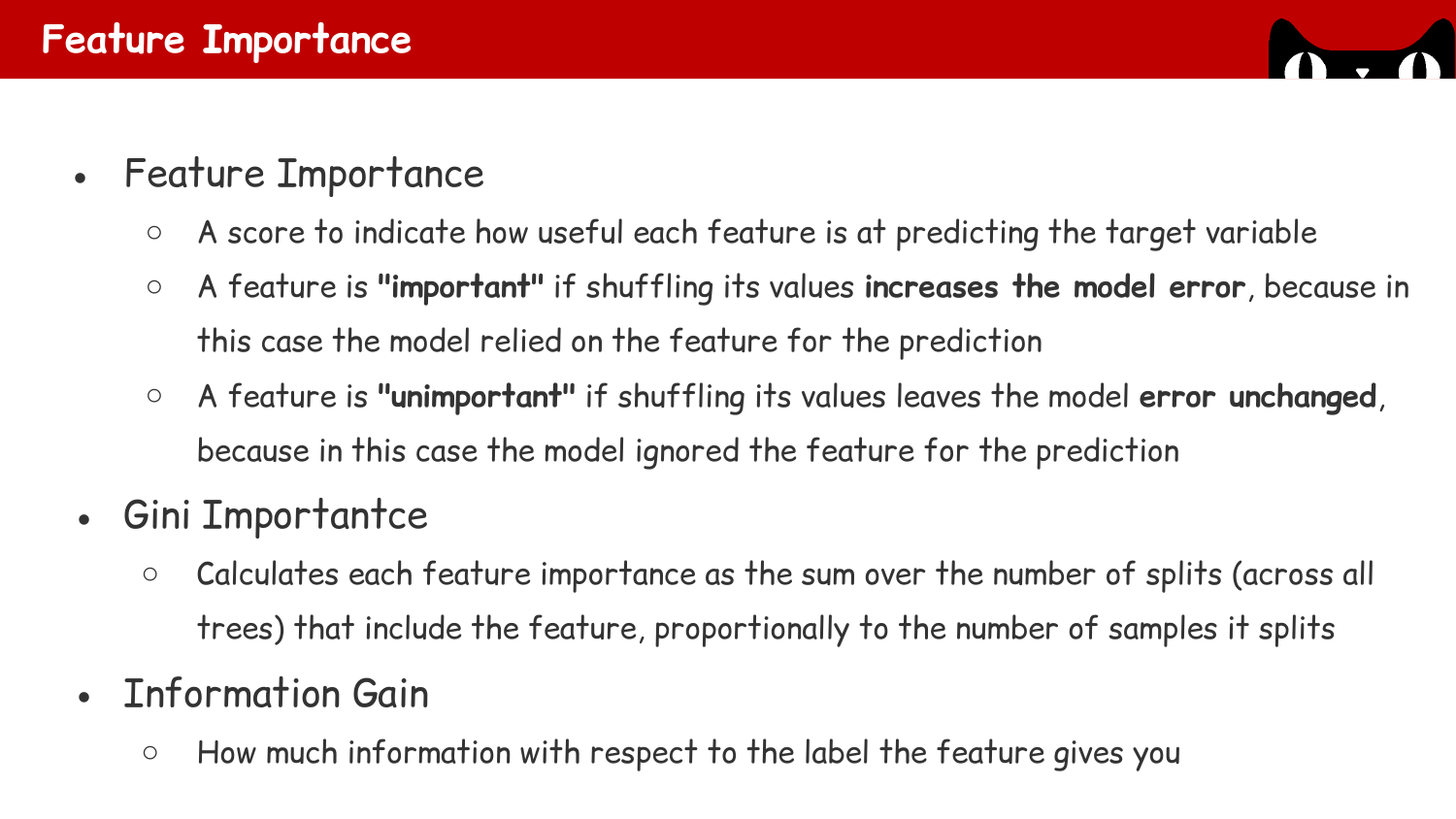

Feature Importance
Feature Importance
A score to indicate how useful each feature is at predicting the target variable
A feature is "important" if shuffling its values increases the model error, because in this case the model relied on the feature for the prediction
A feature is "unimportant" if shuffling its values leaves the model error unchanged, because in this case the model ignored the feature for the prediction
Gini Importantce
Calculates each feature importance as the sum over the number of splits (across all trees) that include the feature, proportionally to the number of samples it splits
Information Gain
How much information with respect to the label the feature gives you